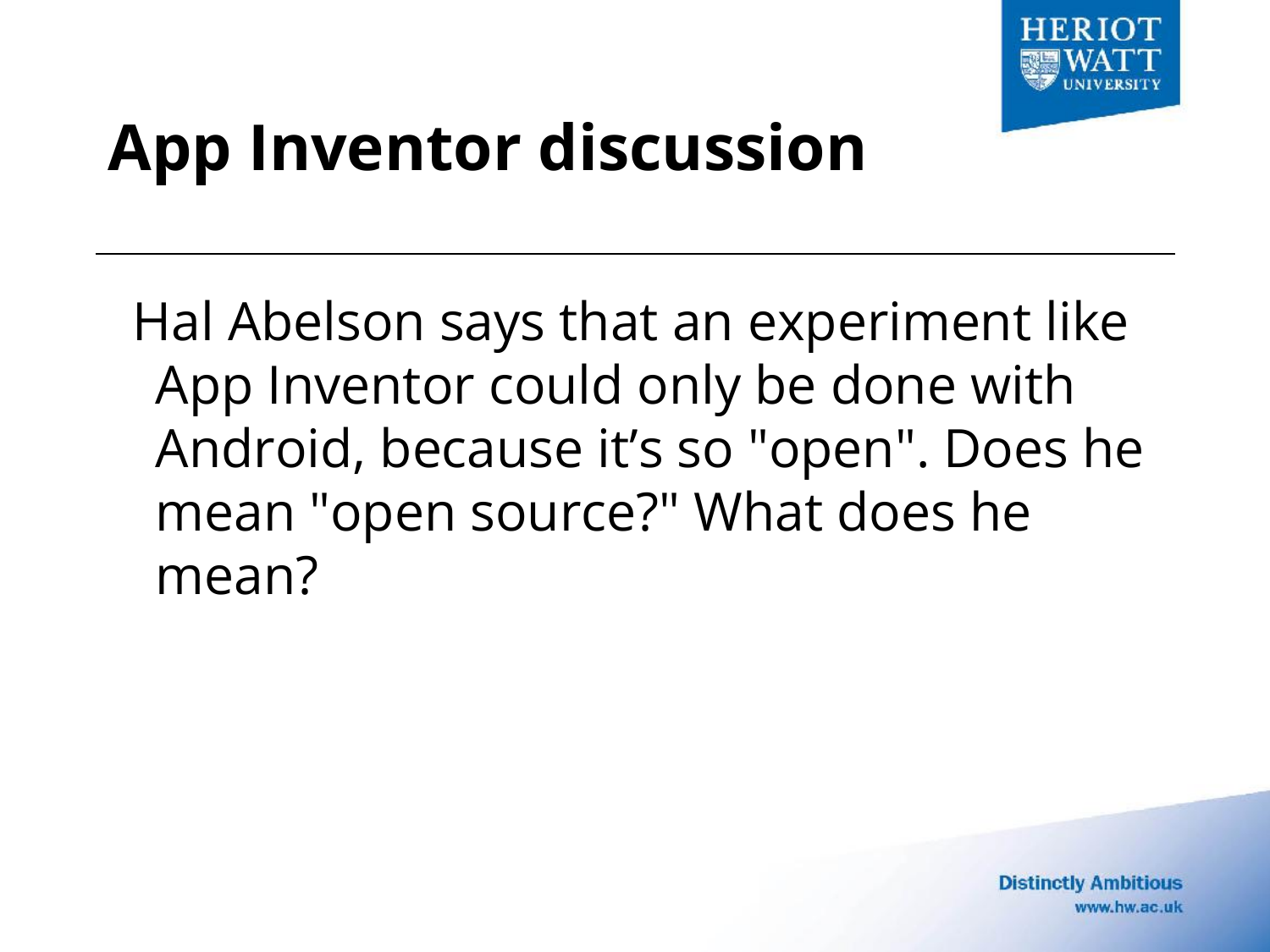

# App Inventor discussion
Hal Abelson says that an experiment like App Inventor could only be done with Android, because it’s so "open". Does he mean "open source?" What does he mean?